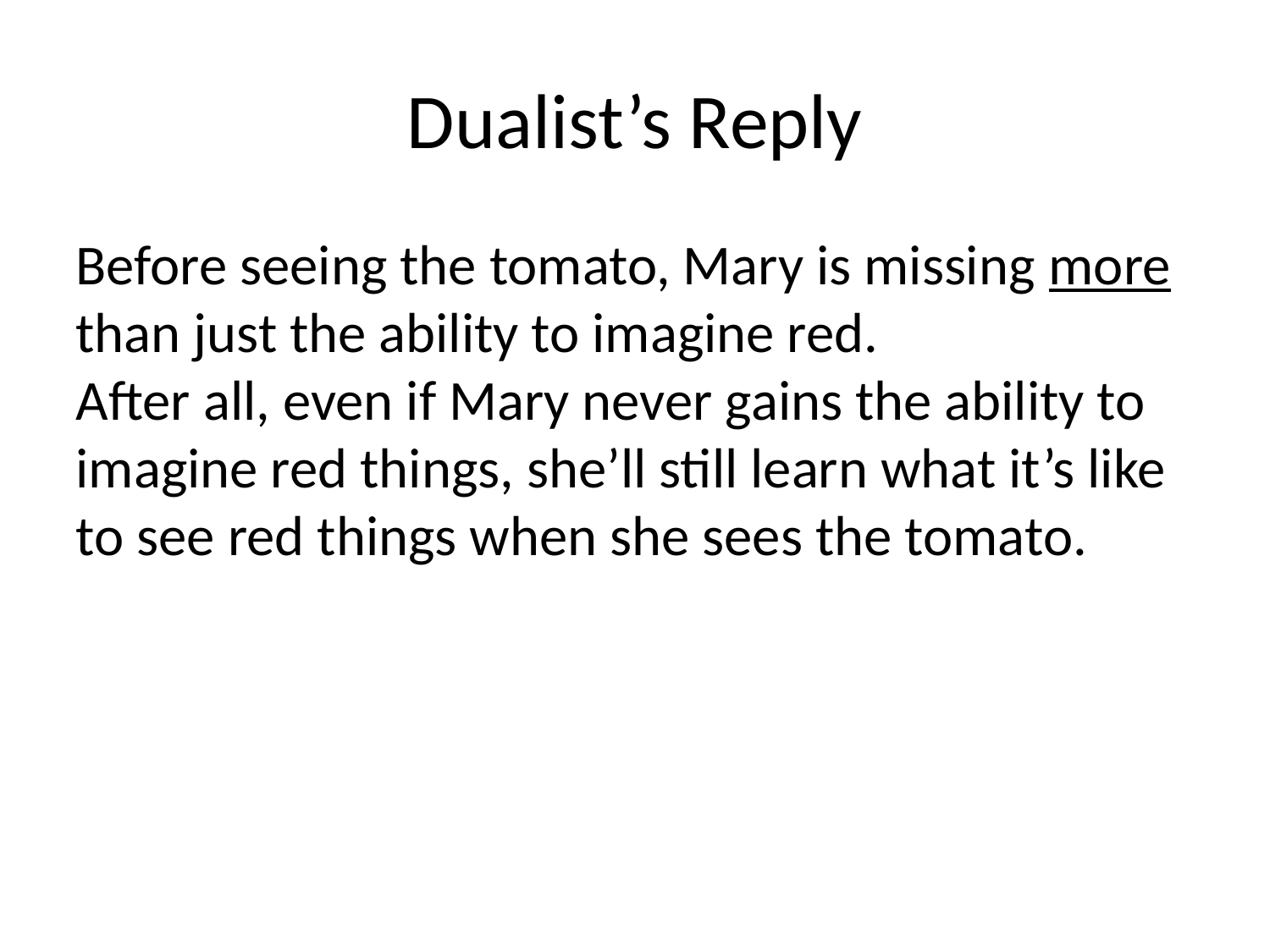

Dualist’s Reply
Before seeing the tomato, Mary is missing more than just the ability to imagine red.
After all, even if Mary never gains the ability to imagine red things, she’ll still learn what it’s like to see red things when she sees the tomato.